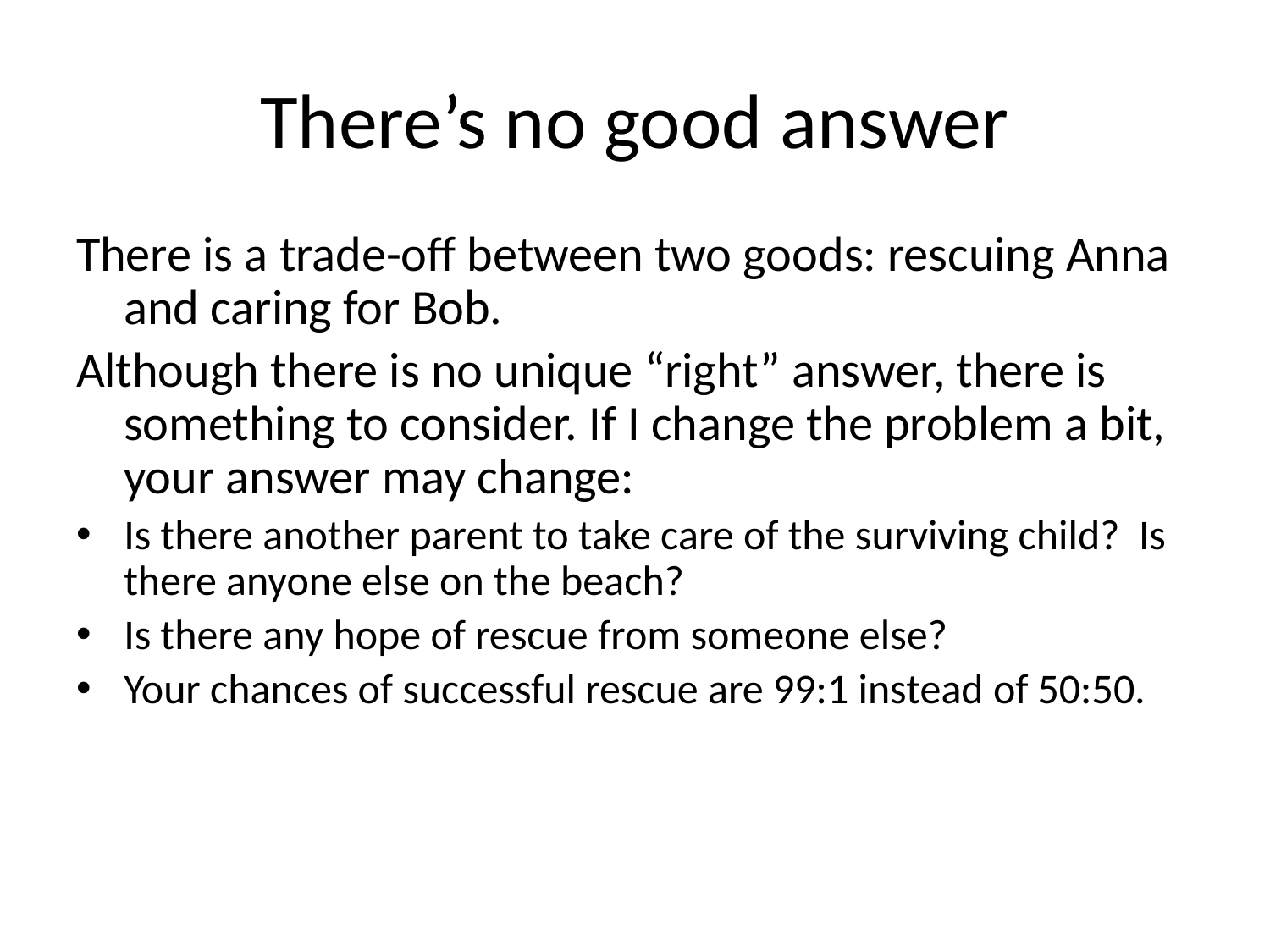

# There’s no good answer
There is a trade-off between two goods: rescuing Anna and caring for Bob.
Although there is no unique “right” answer, there is something to consider. If I change the problem a bit, your answer may change:
Is there another parent to take care of the surviving child?  Is there anyone else on the beach?
Is there any hope of rescue from someone else?
Your chances of successful rescue are 99:1 instead of 50:50.